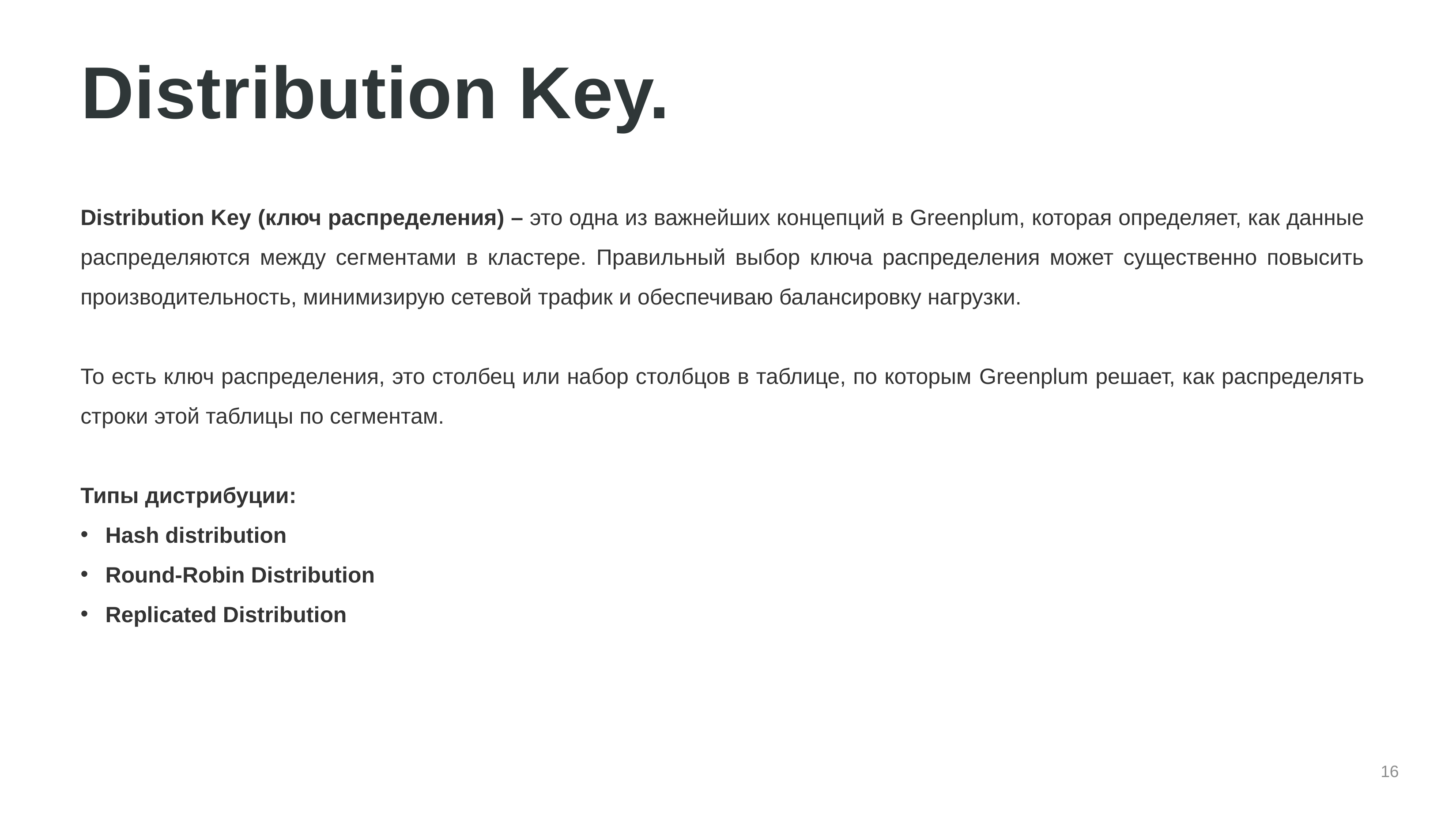

# Distribution Key.
Distribution Key (ключ распределения) – это одна из важнейших концепций в Greenplum, которая определяет, как данные распределяются между сегментами в кластере. Правильный выбор ключа распределения может существенно повысить производительность, минимизирую сетевой трафик и обеспечиваю балансировку нагрузки.

То есть ключ распределения, это столбец или набор столбцов в таблице, по которым Greenplum решает, как распределять строки этой таблицы по сегментам.

Типы дистрибуции:
Hash distribution
Round-Robin Distribution
Replicated Distribution
16